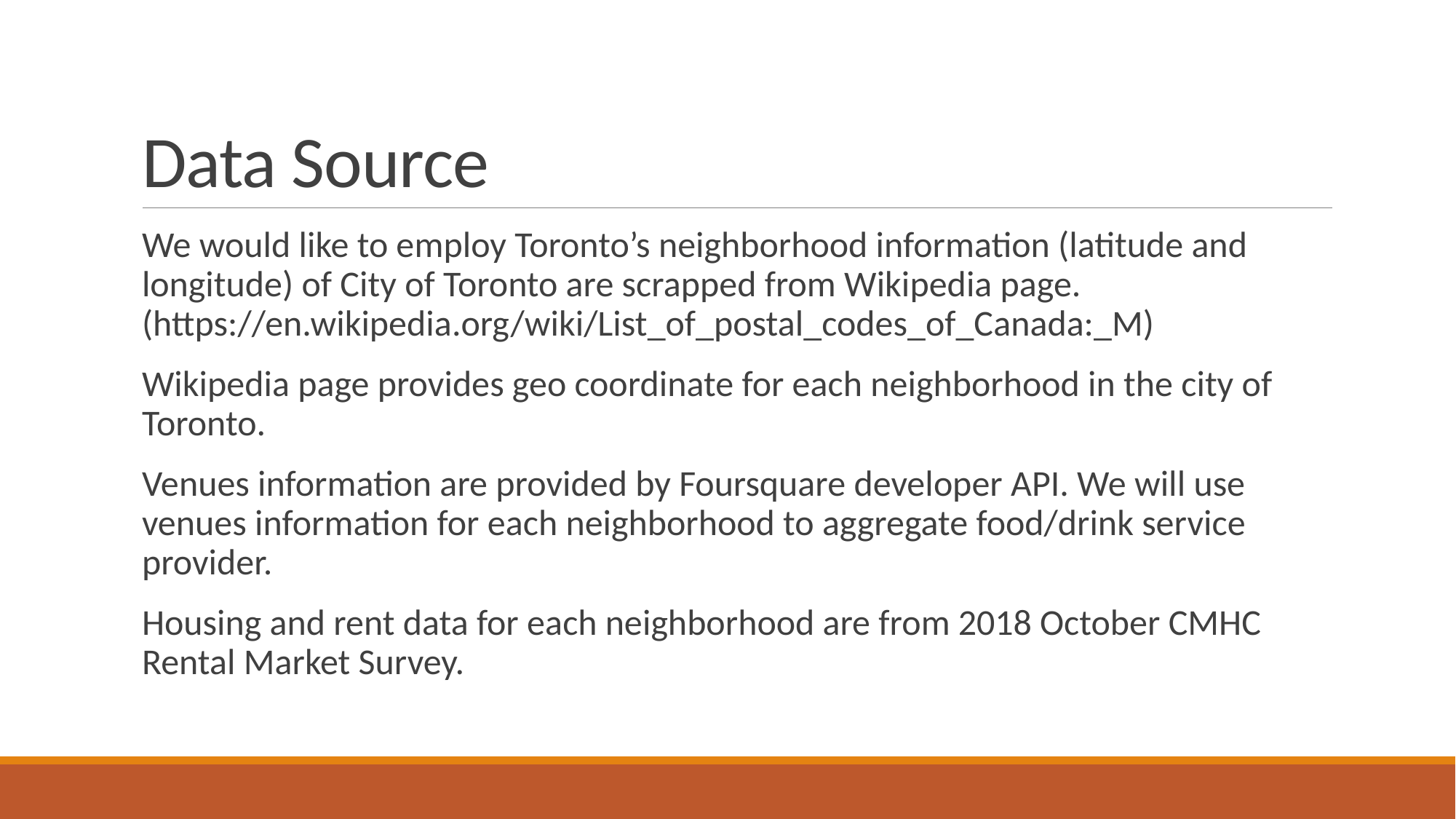

# Data Source
We would like to employ Toronto’s neighborhood information (latitude and longitude) of City of Toronto are scrapped from Wikipedia page. (https://en.wikipedia.org/wiki/List_of_postal_codes_of_Canada:_M)
Wikipedia page provides geo coordinate for each neighborhood in the city of Toronto.
Venues information are provided by Foursquare developer API. We will use venues information for each neighborhood to aggregate food/drink service provider.
Housing and rent data for each neighborhood are from 2018 October CMHC Rental Market Survey.